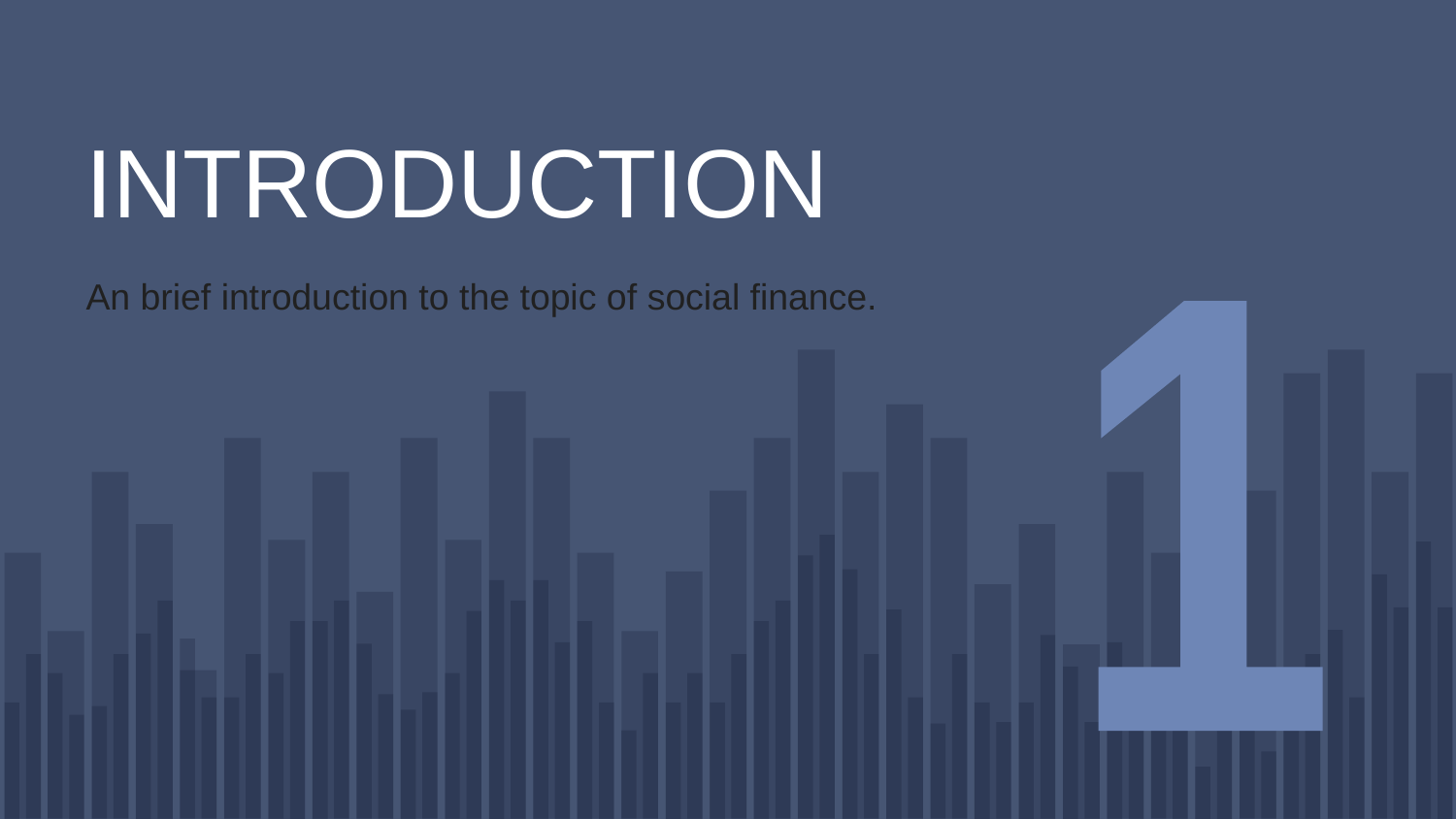

# INTRODUCTION
An brief introduction to the topic of social finance.
1